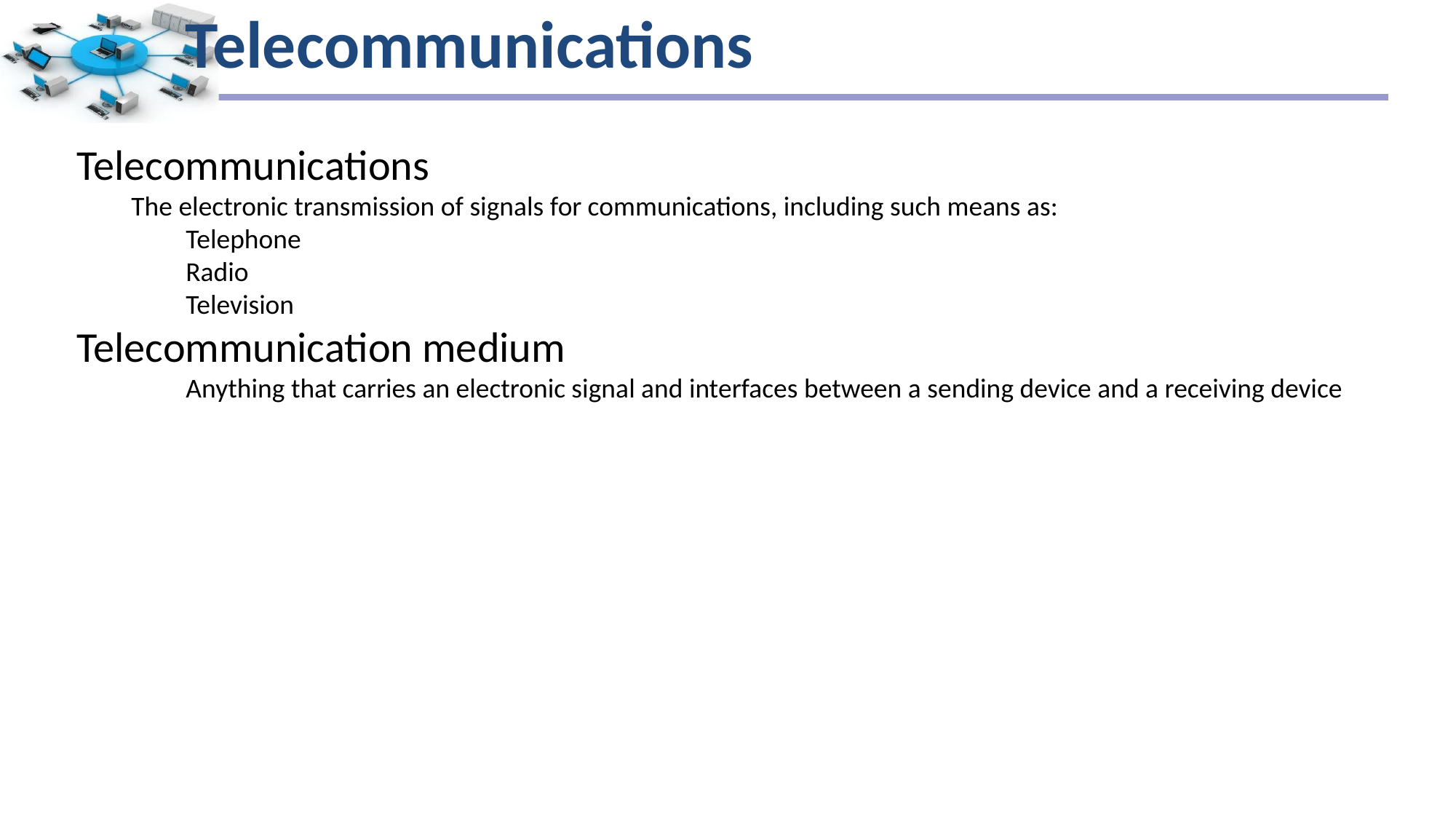

# Telecommunications
Telecommunications
The electronic transmission of signals for communications, including such means as:
Telephone
Radio
Television
Telecommunication medium
Anything that carries an electronic signal and interfaces between a sending device and a receiving device